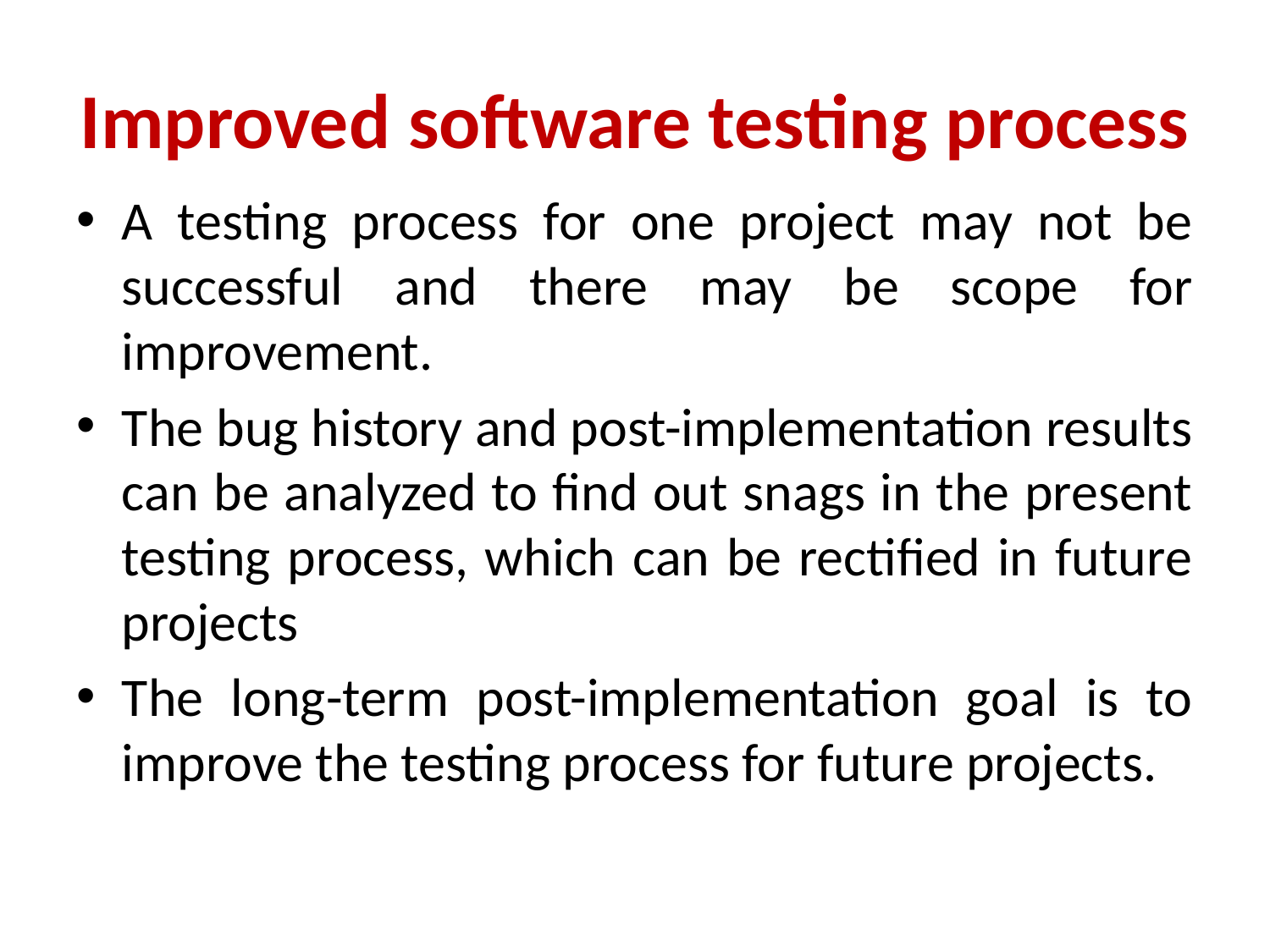

# Improved software testing process
A testing process for one project may not be successful and there may be scope for improvement.
The bug history and post-implementation results can be analyzed to find out snags in the present testing process, which can be rectified in future projects
The long-term post-implementation goal is to improve the testing process for future projects.